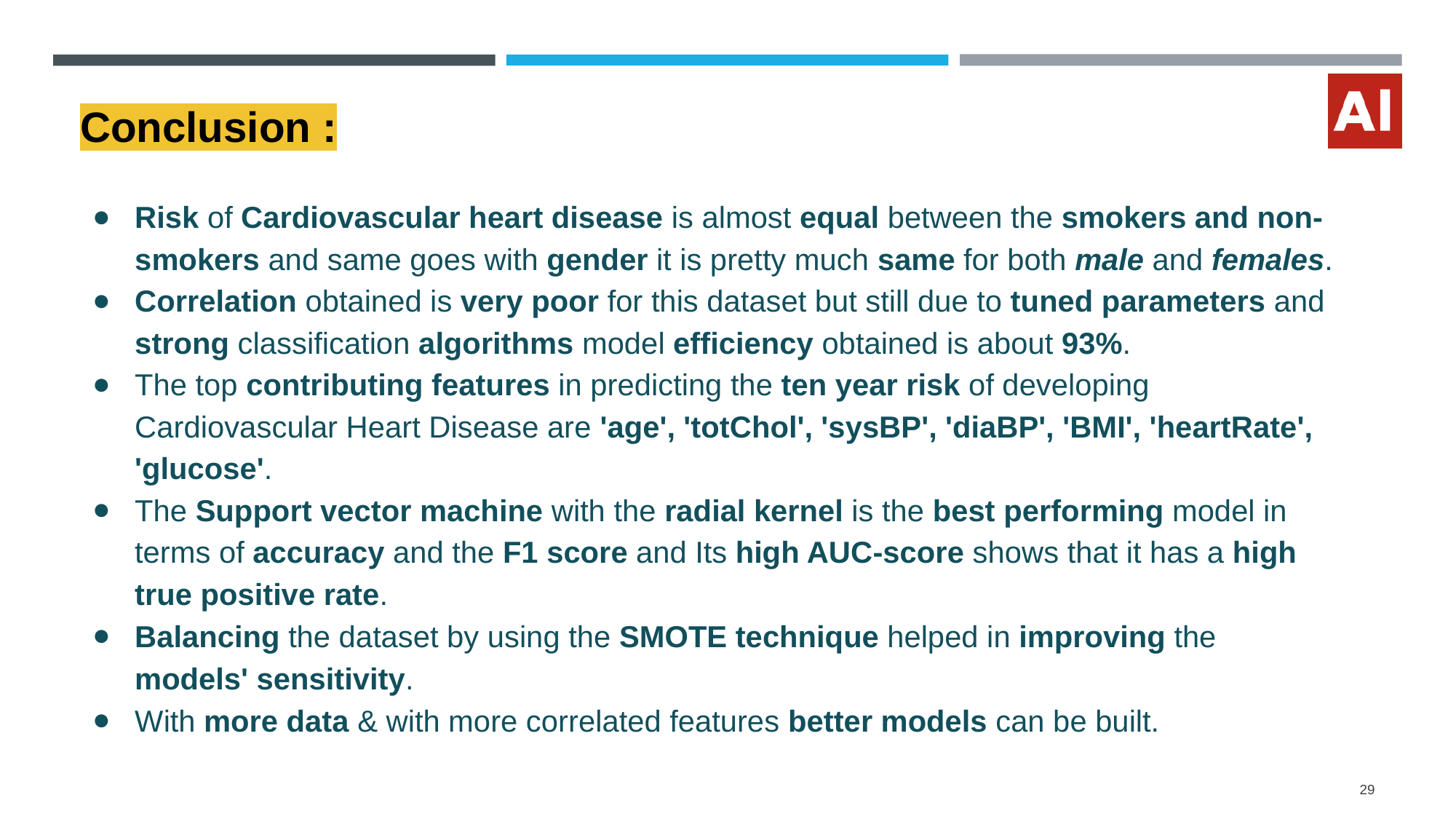

# Conclusion :
Risk of Cardiovascular heart disease is almost equal between the smokers and non- smokers and same goes with gender it is pretty much same for both male and females.
Correlation obtained is very poor for this dataset but still due to tuned parameters and strong classification algorithms model efficiency obtained is about 93%.
The top contributing features in predicting the ten year risk of developing Cardiovascular Heart Disease are 'age', 'totChol', 'sysBP', 'diaBP', 'BMI', 'heartRate', 'glucose'.
The Support vector machine with the radial kernel is the best performing model in terms of accuracy and the F1 score and Its high AUC-score shows that it has a high true positive rate.
Balancing the dataset by using the SMOTE technique helped in improving the models' sensitivity.
With more data & with more correlated features better models can be built.
29